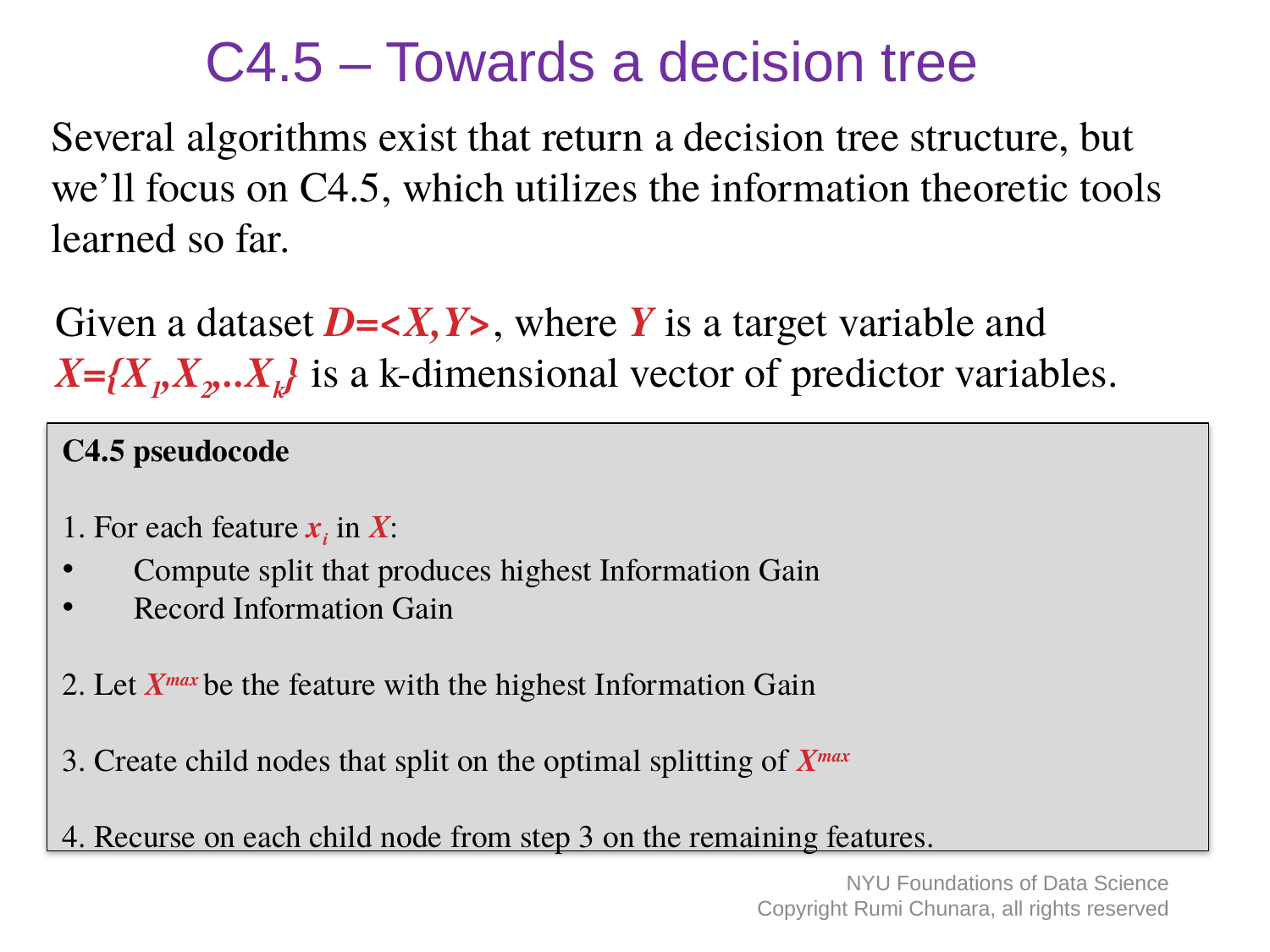

# C4.5 – Towards a decision tree
Several algorithms exist that return a decision tree structure, but we’ll focus on C4.5, which utilizes the information theoretic tools learned so far.

Given a dataset D=<X,Y>, where Y is a target variable and X={X1,X2,..Xk} is a k-dimensional vector of predictor variables.

C4.5 pseudocode

1. For each feature xi in X:
    Compute split that produces highest Information Gain
    Record Information Gain

2. Let Xmax be the feature with the highest Information Gain

3. Create child nodes that split on the optimal splitting of Xmax

4. Recurse on each child node from step 3 on the remaining features.